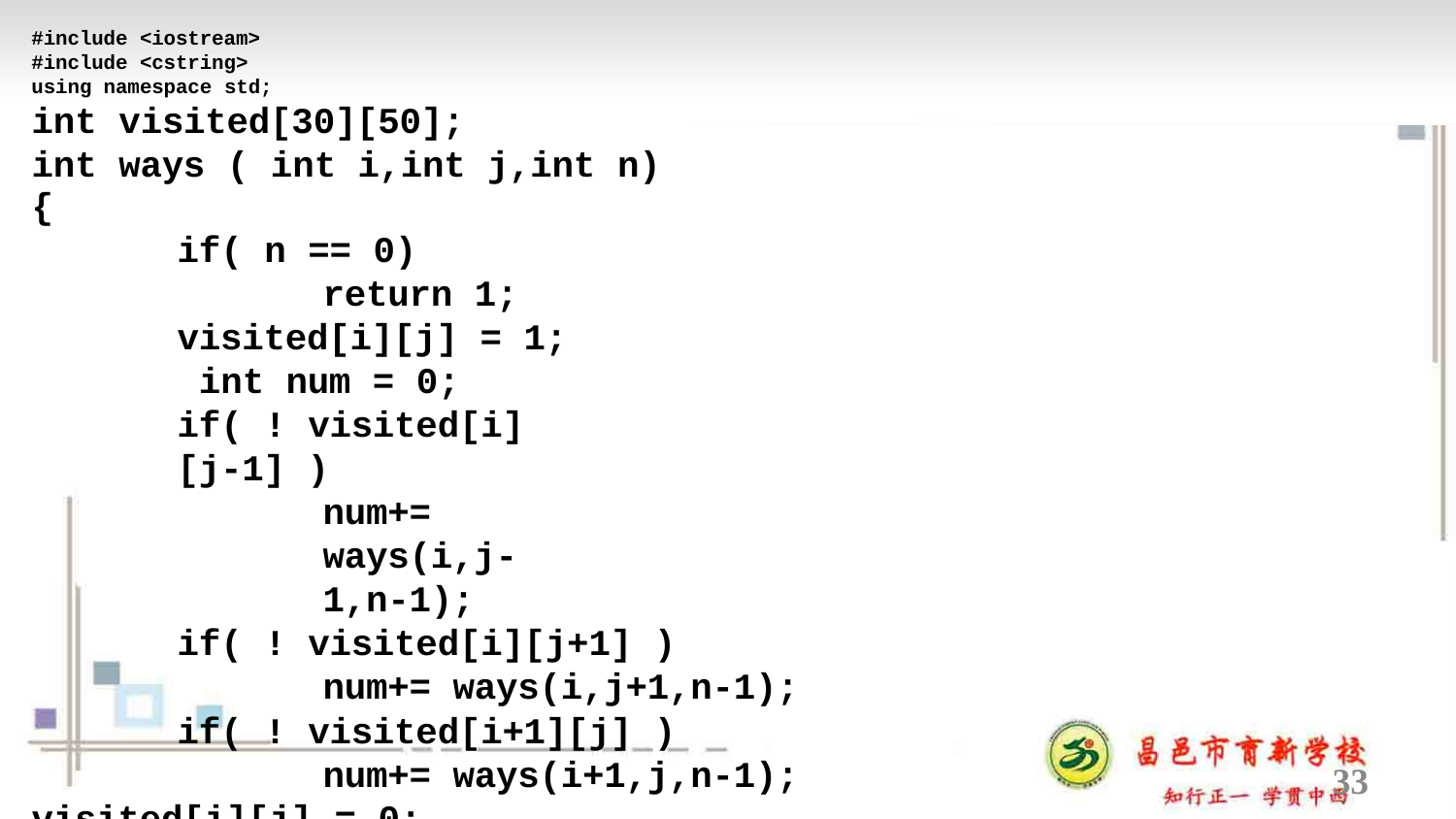

#include <iostream>  #include <cstring>  using namespace std;
# int visited[30][50];
int ways ( int i,int j,int n)
{
if( n == 0)
return 1;
visited[i][j] = 1;  int num = 0;
if( ! visited[i][j-1] )
num+= ways(i,j-1,n-1);
if( ! visited[i][j+1] )  num+= ways(i,j+1,n-1);
if( ! visited[i+1][j] )  num+= ways(i+1,j,n-1);
visited[i][j] = 0;  return num;
}
33